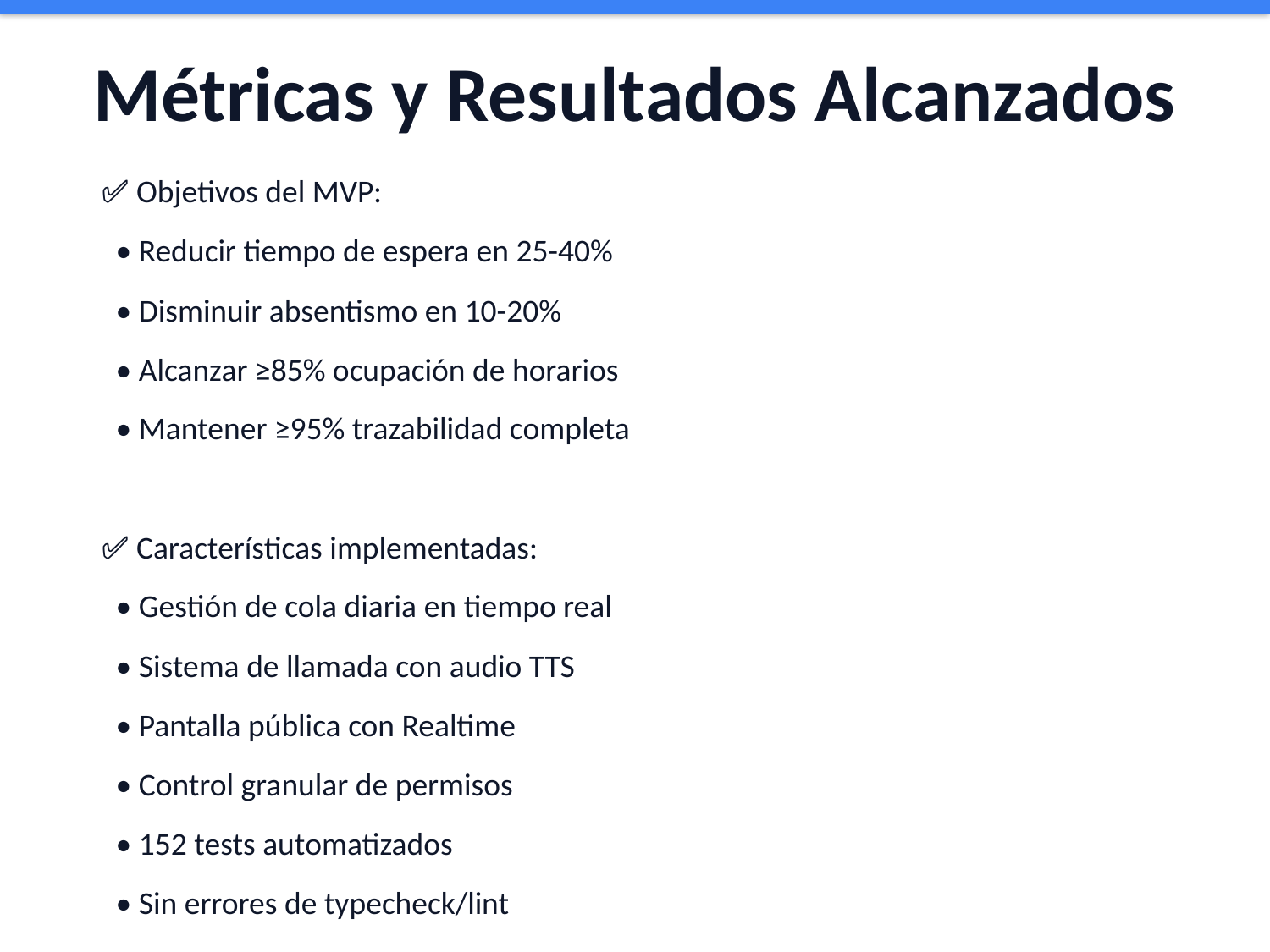

Métricas y Resultados Alcanzados
✅ Objetivos del MVP:
  • Reducir tiempo de espera en 25-40%
  • Disminuir absentismo en 10-20%
  • Alcanzar ≥85% ocupación de horarios
  • Mantener ≥95% trazabilidad completa

✅ Características implementadas:
  • Gestión de cola diaria en tiempo real
  • Sistema de llamada con audio TTS
  • Pantalla pública con Realtime
  • Control granular de permisos
  • 152 tests automatizados
  • Sin errores de typecheck/lint